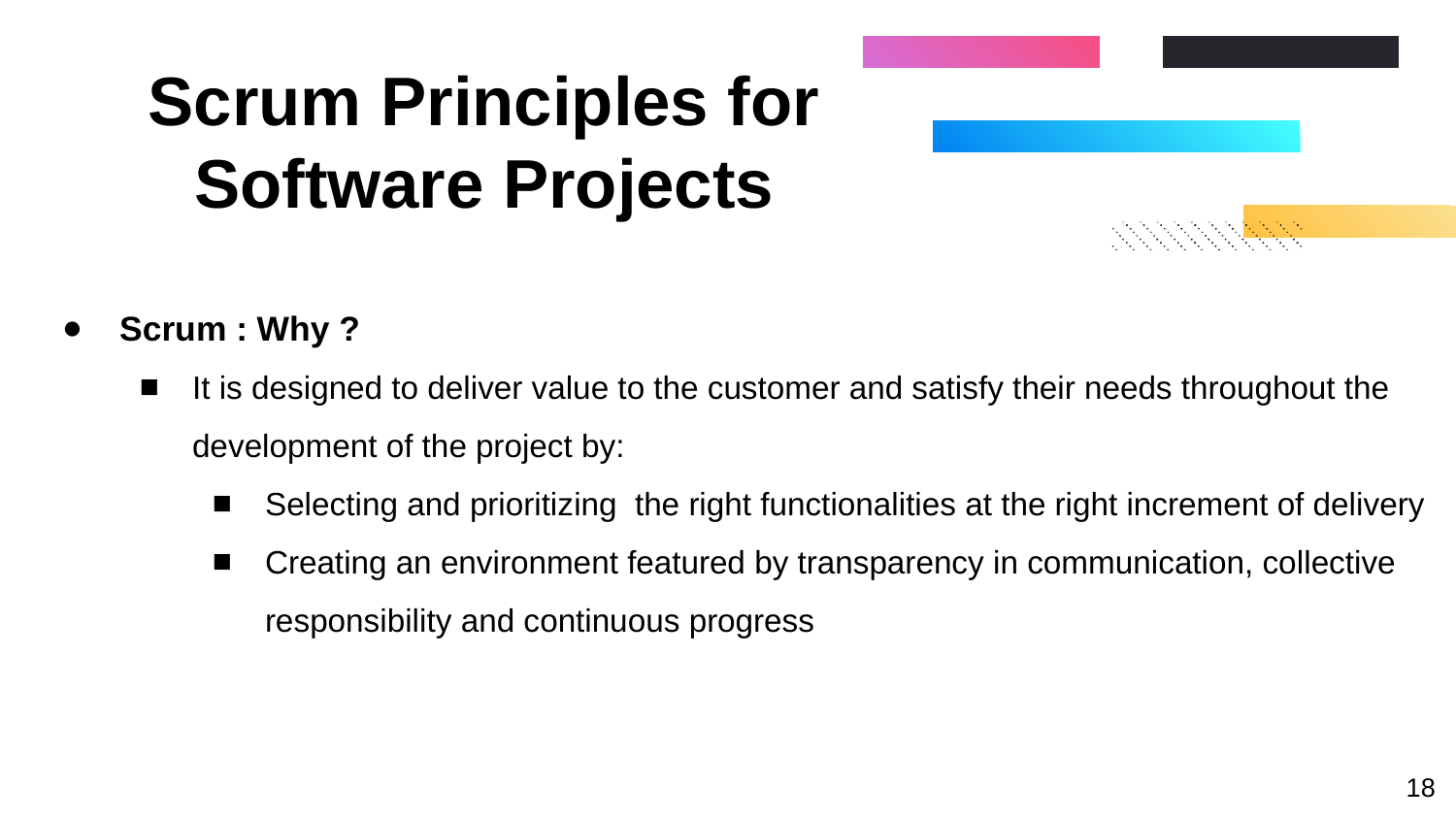

# Scrum Principles for Software Projects
Scrum : Why ?
It is designed to deliver value to the customer and satisfy their needs throughout the development of the project by:
Selecting and prioritizing  the right functionalities at the right increment of delivery
Creating an environment featured by transparency in communication, collective responsibility and continuous progress
18